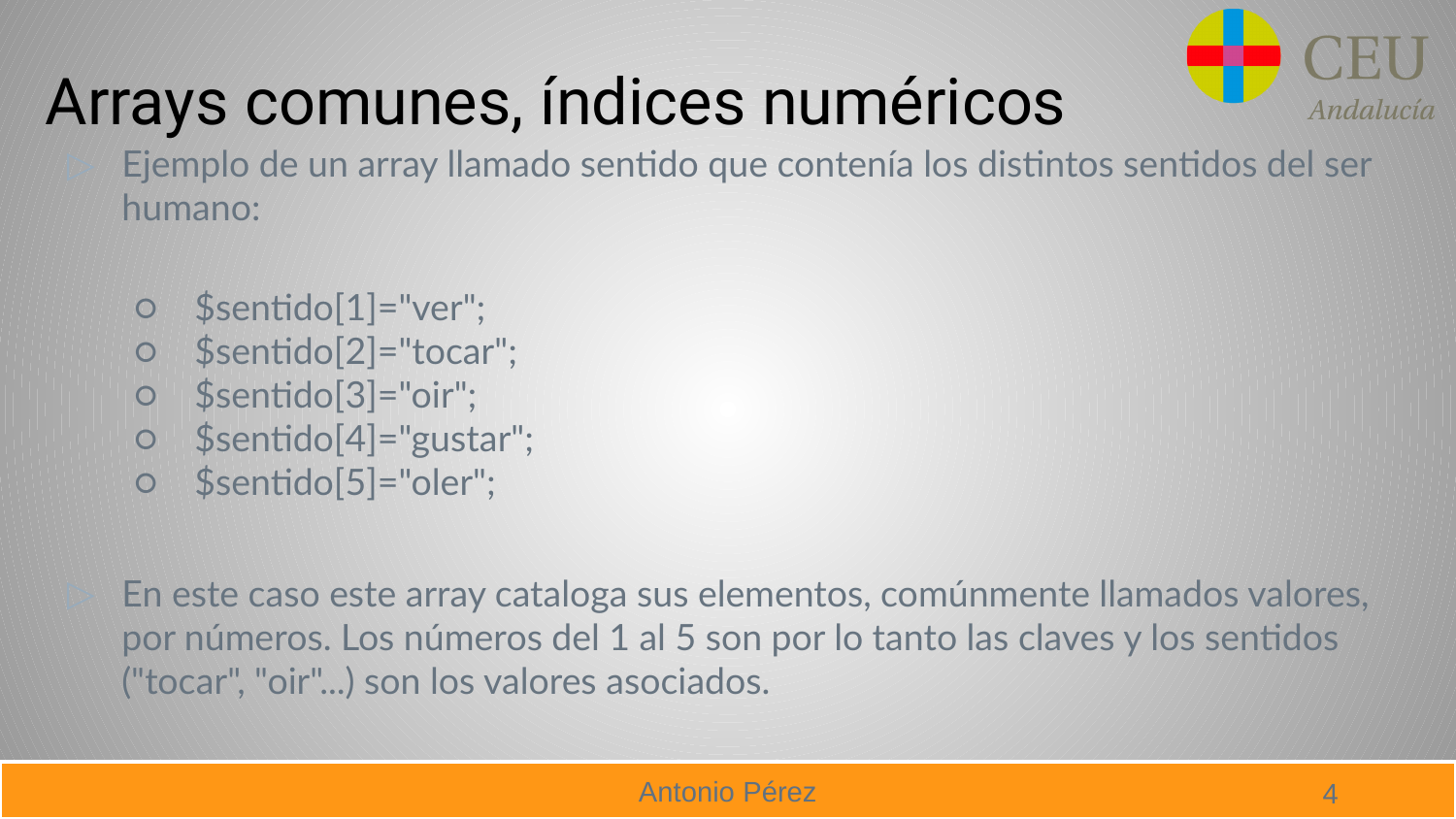

# Arrays comunes, índices numéricos
Ejemplo de un array llamado sentido que contenía los distintos sentidos del ser humano:

$sentido[1]="ver";
$sentido[2]="tocar";
$sentido[3]="oir";
$sentido[4]="gustar";
$sentido[5]="oler";

En este caso este array cataloga sus elementos, comúnmente llamados valores, por números. Los números del 1 al 5 son por lo tanto las claves y los sentidos ("tocar", "oir"...) son los valores asociados.
4